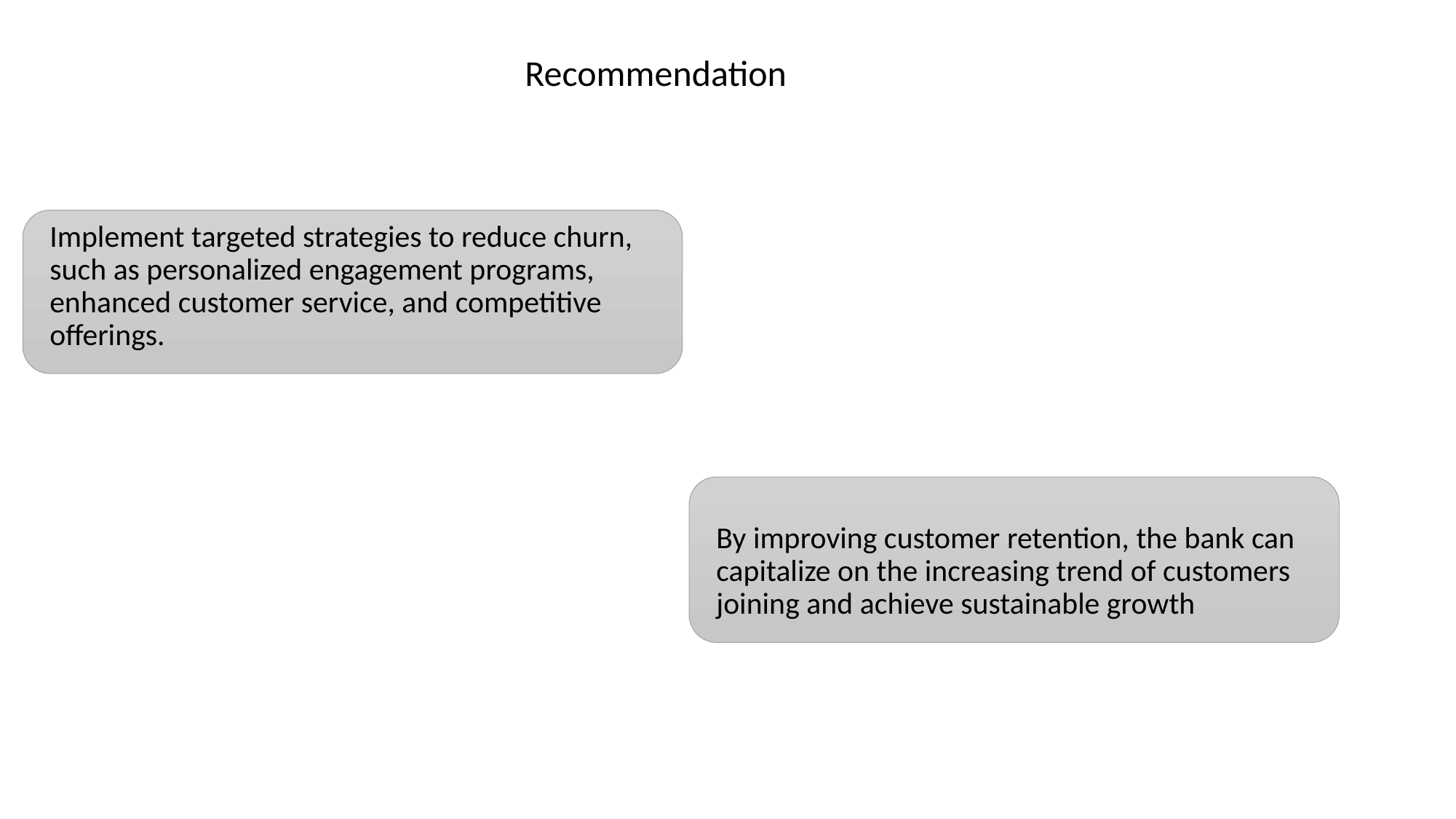

# Recommendation
Implement targeted strategies to reduce churn, such as personalized engagement programs, enhanced customer service, and competitive offerings.
By improving customer retention, the bank can capitalize on the increasing trend of customers joining and achieve sustainable growth